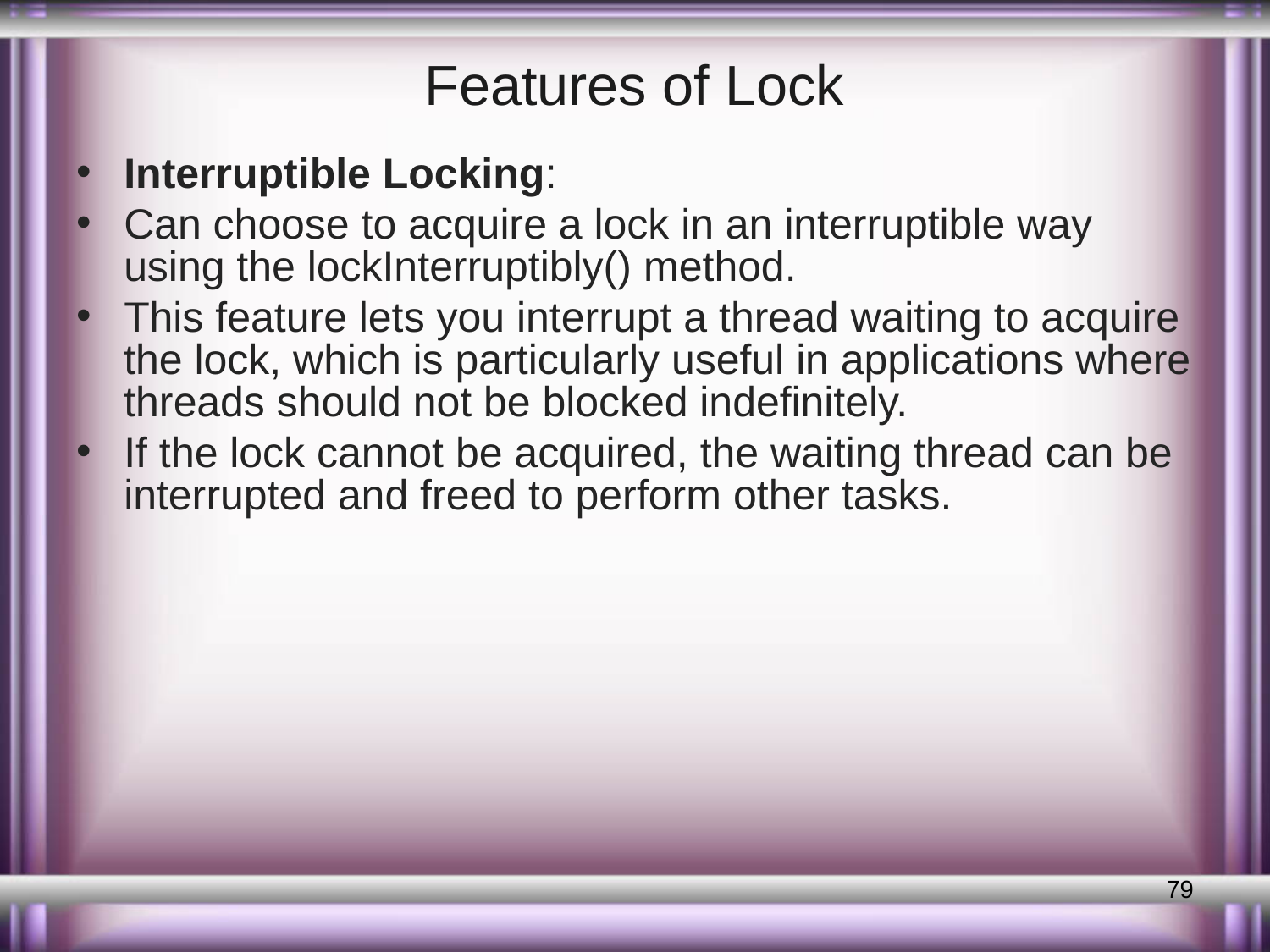

# Features of Lock
Interruptible Locking:
Can choose to acquire a lock in an interruptible way using the lockInterruptibly() method.
This feature lets you interrupt a thread waiting to acquire the lock, which is particularly useful in applications where threads should not be blocked indefinitely.
If the lock cannot be acquired, the waiting thread can be interrupted and freed to perform other tasks.
79